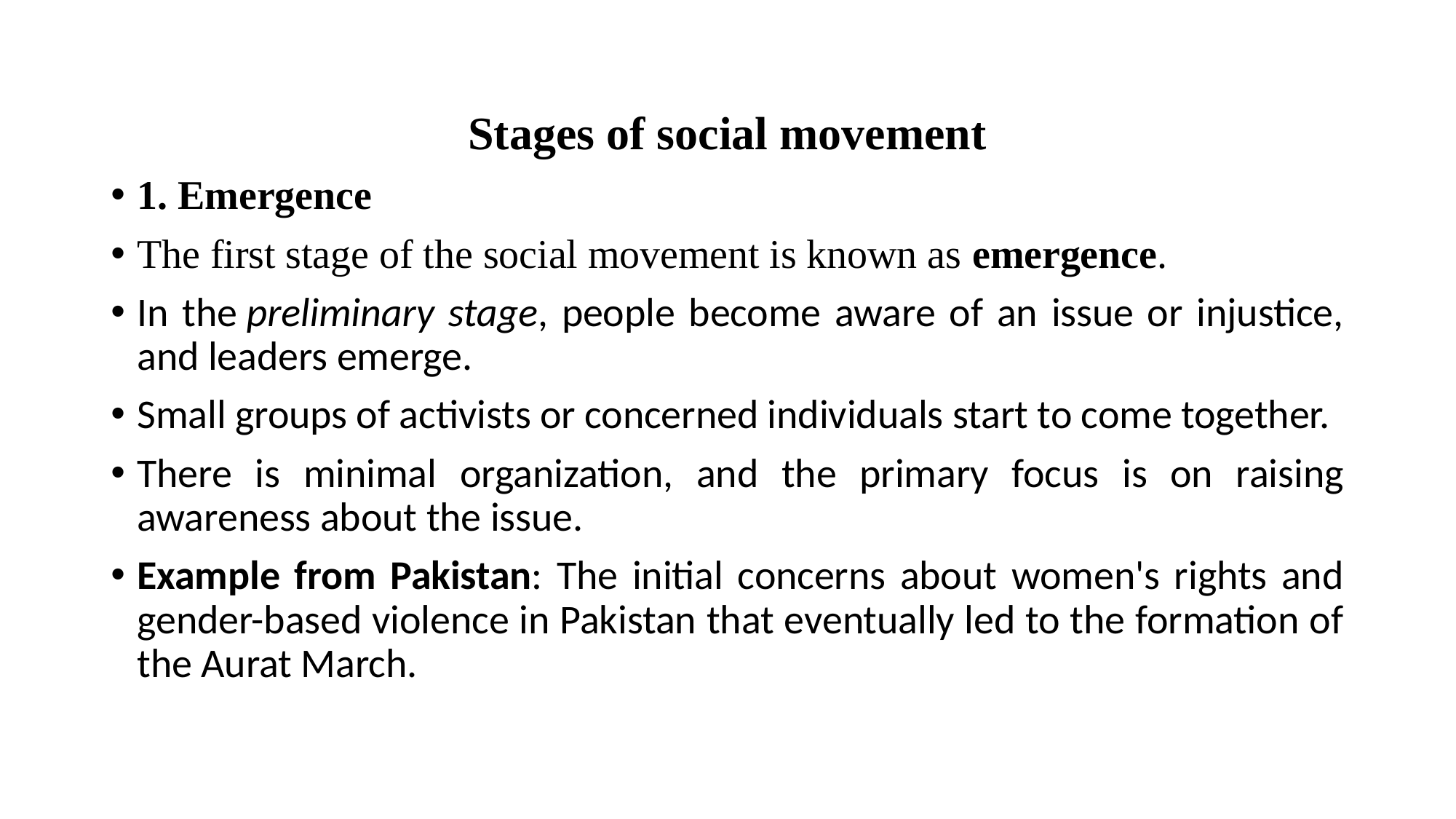

Stages of social movement
1. Emergence
The first stage of the social movement is known as emergence.
In the preliminary stage, people become aware of an issue or injustice, and leaders emerge.
Small groups of activists or concerned individuals start to come together.
There is minimal organization, and the primary focus is on raising awareness about the issue.
Example from Pakistan: The initial concerns about women's rights and gender-based violence in Pakistan that eventually led to the formation of the Aurat March.